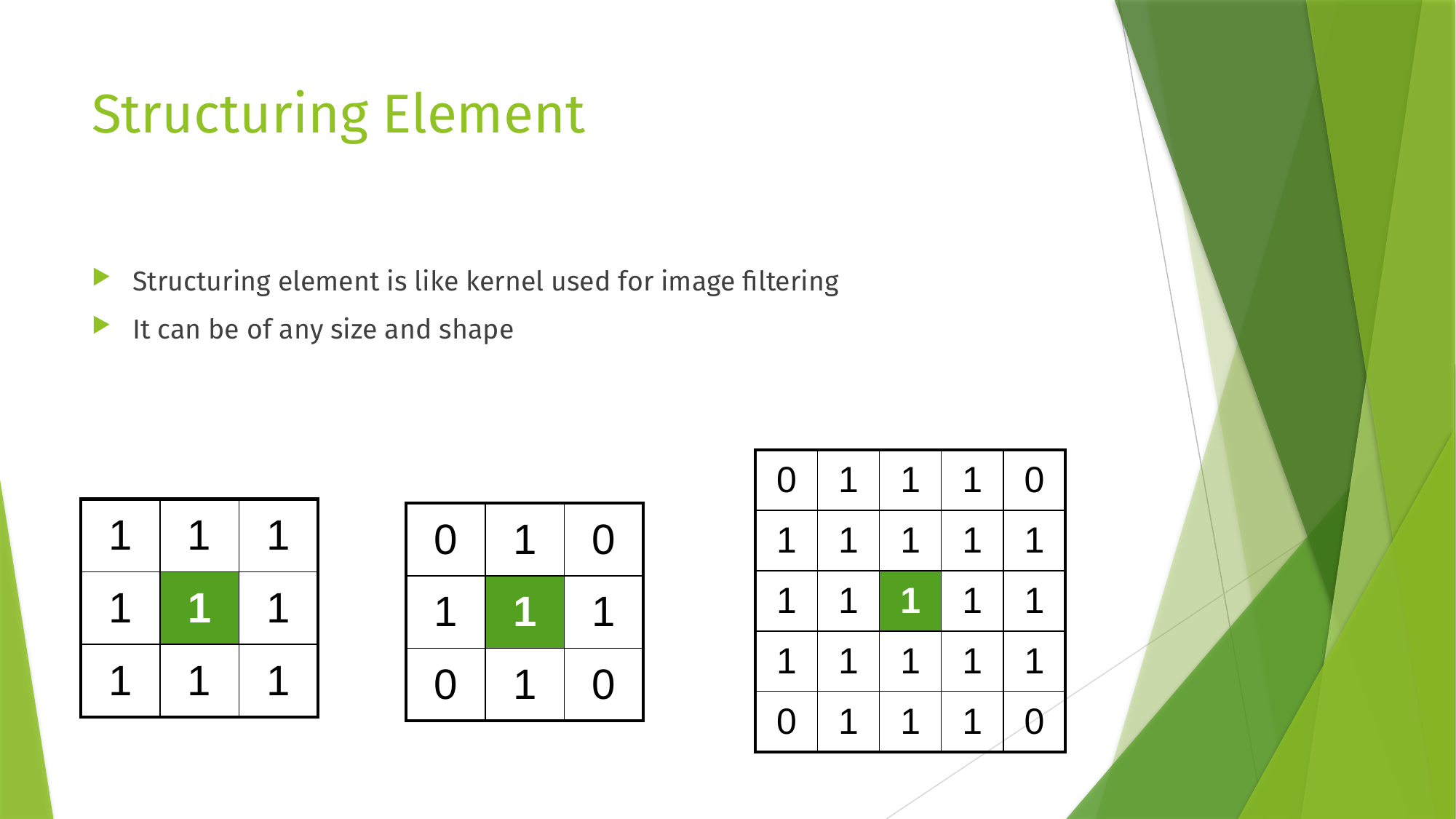

# Structuring Element
Structuring element is like kernel used for image filtering
It can be of any size and shape
| 0 | 1 | 1 | 1 | 0 |
| --- | --- | --- | --- | --- |
| 1 | 1 | 1 | 1 | 1 |
| 1 | 1 | 1 | 1 | 1 |
| 1 | 1 | 1 | 1 | 1 |
| 0 | 1 | 1 | 1 | 0 |
| 1 | 1 | 1 |
| --- | --- | --- |
| 1 | 1 | 1 |
| 1 | 1 | 1 |
| 0 | 1 | 0 |
| --- | --- | --- |
| 1 | 1 | 1 |
| 0 | 1 | 0 |